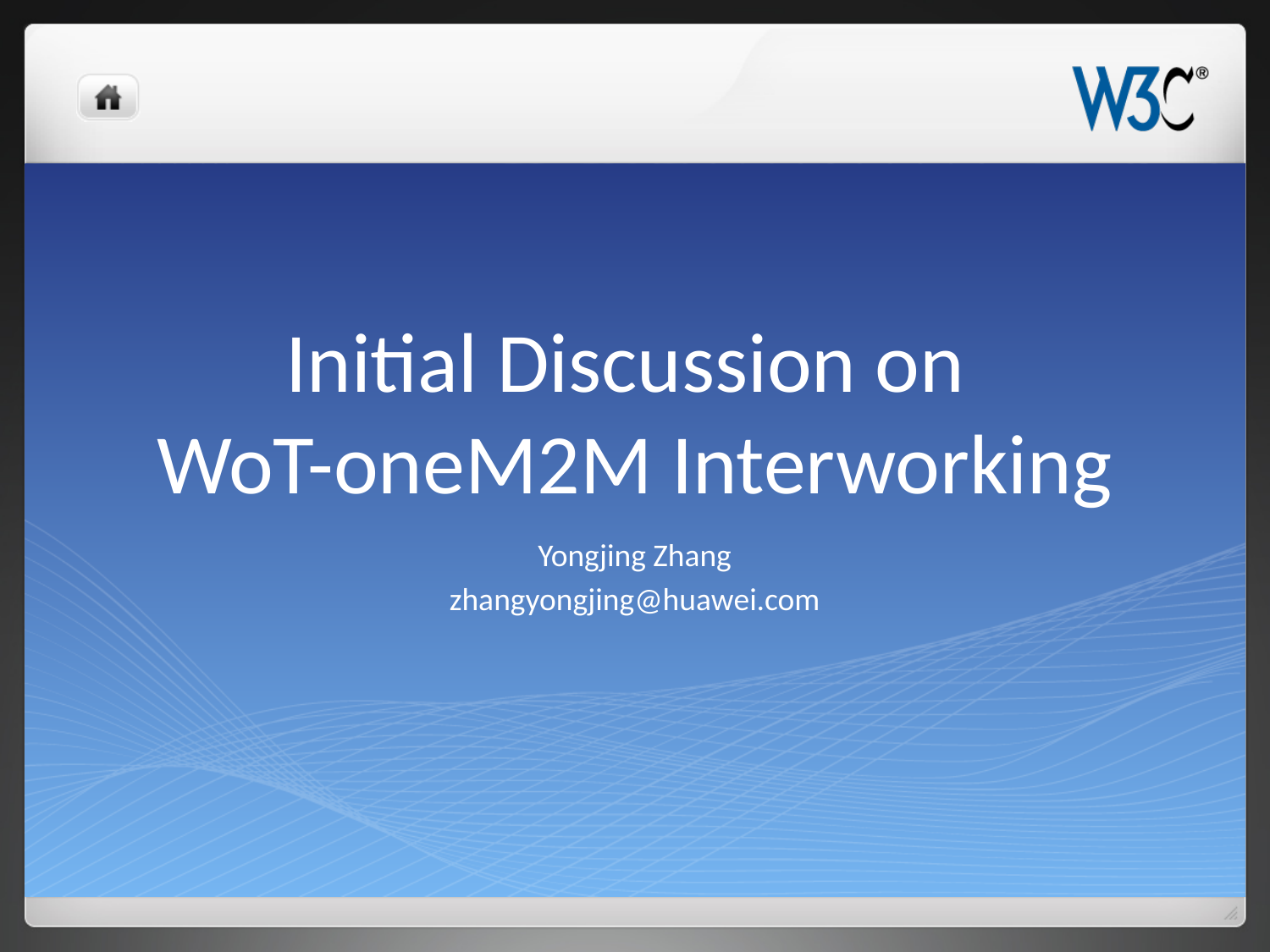

# Initial Discussion on WoT-oneM2M Interworking
Yongjing Zhang
zhangyongjing@huawei.com